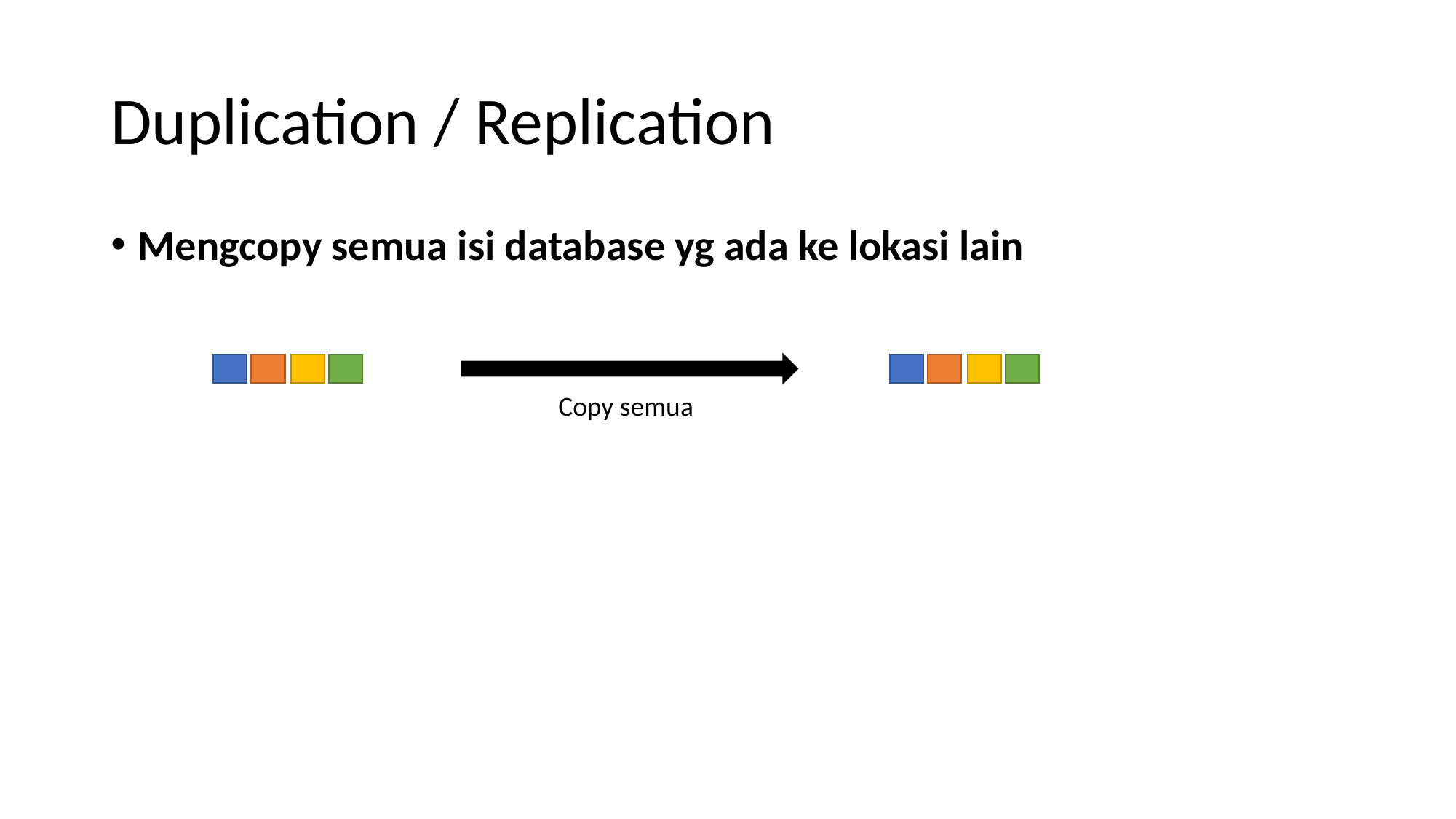

# Duplication / Replication
Mengcopy semua isi database yg ada ke lokasi lain

Copy semua